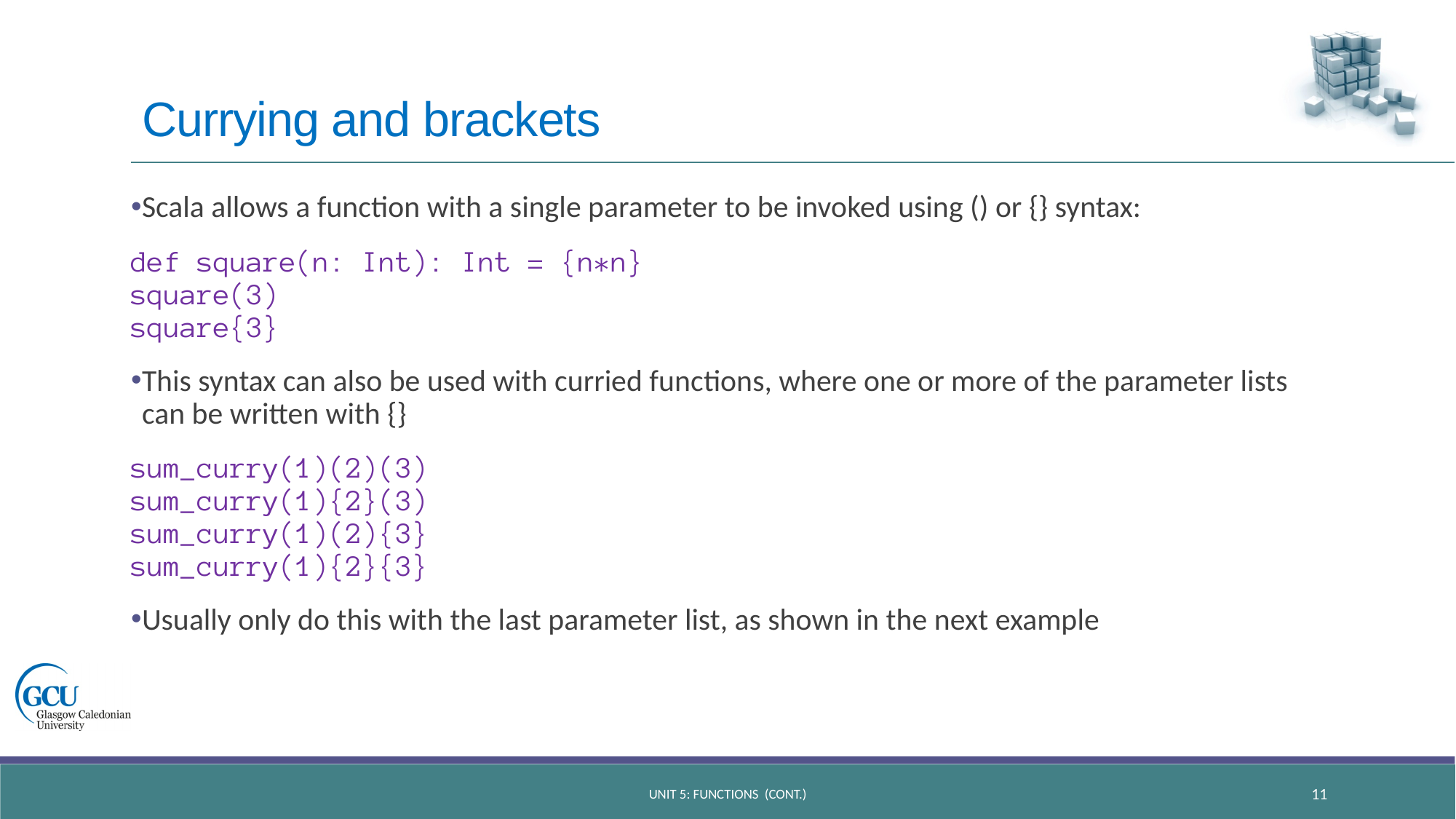

# Currying and brackets
Scala allows a function with a single parameter to be invoked using () or {} syntax:
def square(n: Int): Int = {n*n}
square(3)
square{3}
This syntax can also be used with curried functions, where one or more of the parameter lists can be written with {}
sum_curry(1)(2)(3)
sum_curry(1){2}(3)
sum_curry(1)(2){3}
sum_curry(1){2}{3}
Usually only do this with the last parameter list, as shown in the next example
unit 5: functions  (CONT.)
11